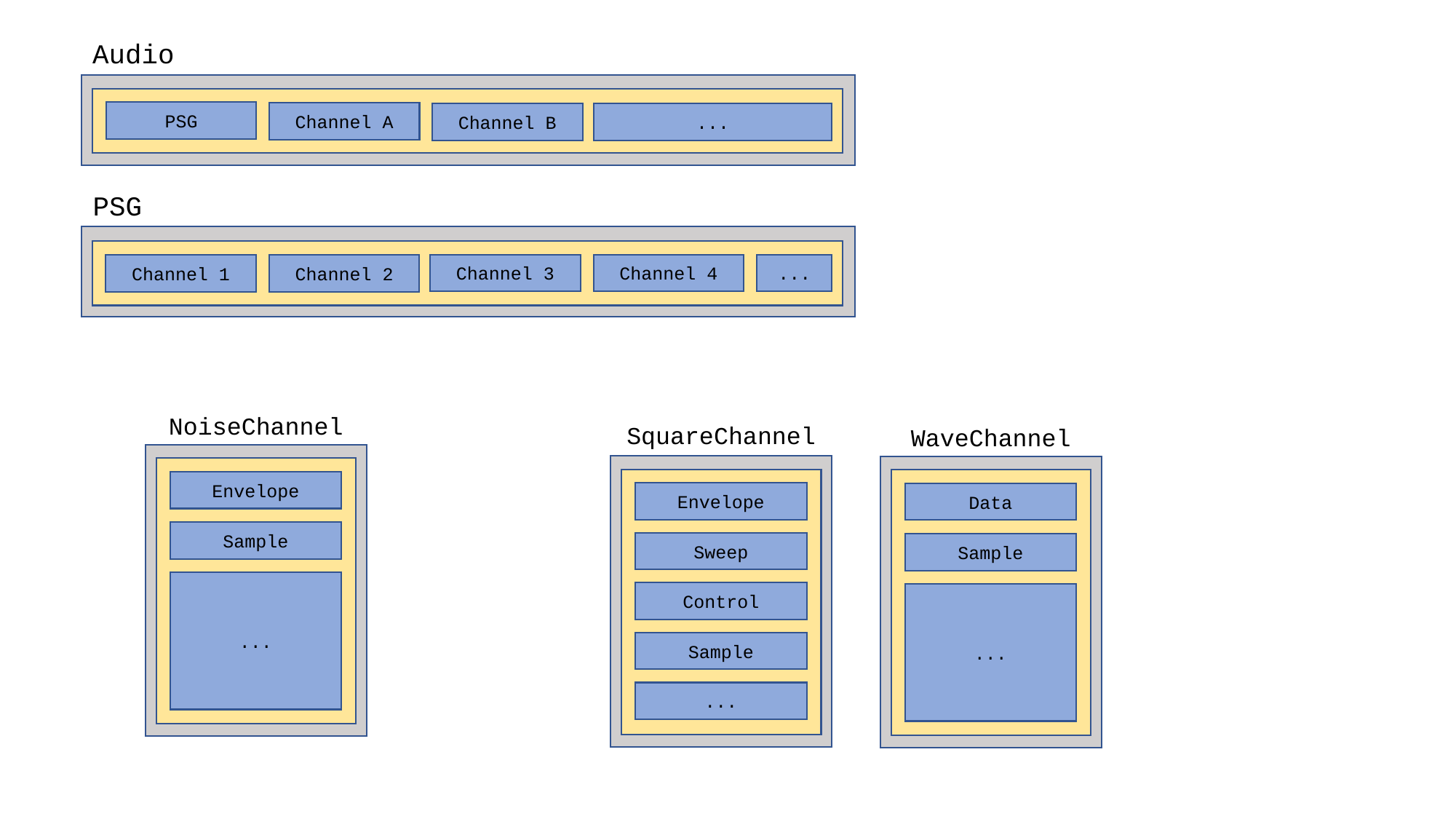

Audio

PSG
Channel A
Channel B
...
PSG

Channel 3
Channel 4
...
Channel 1
Channel 2
NoiseChannel

Envelope
Sample
...
SquareChannel

Envelope
Sweep
Control
Sample
...
WaveChannel

Data
Sample
...